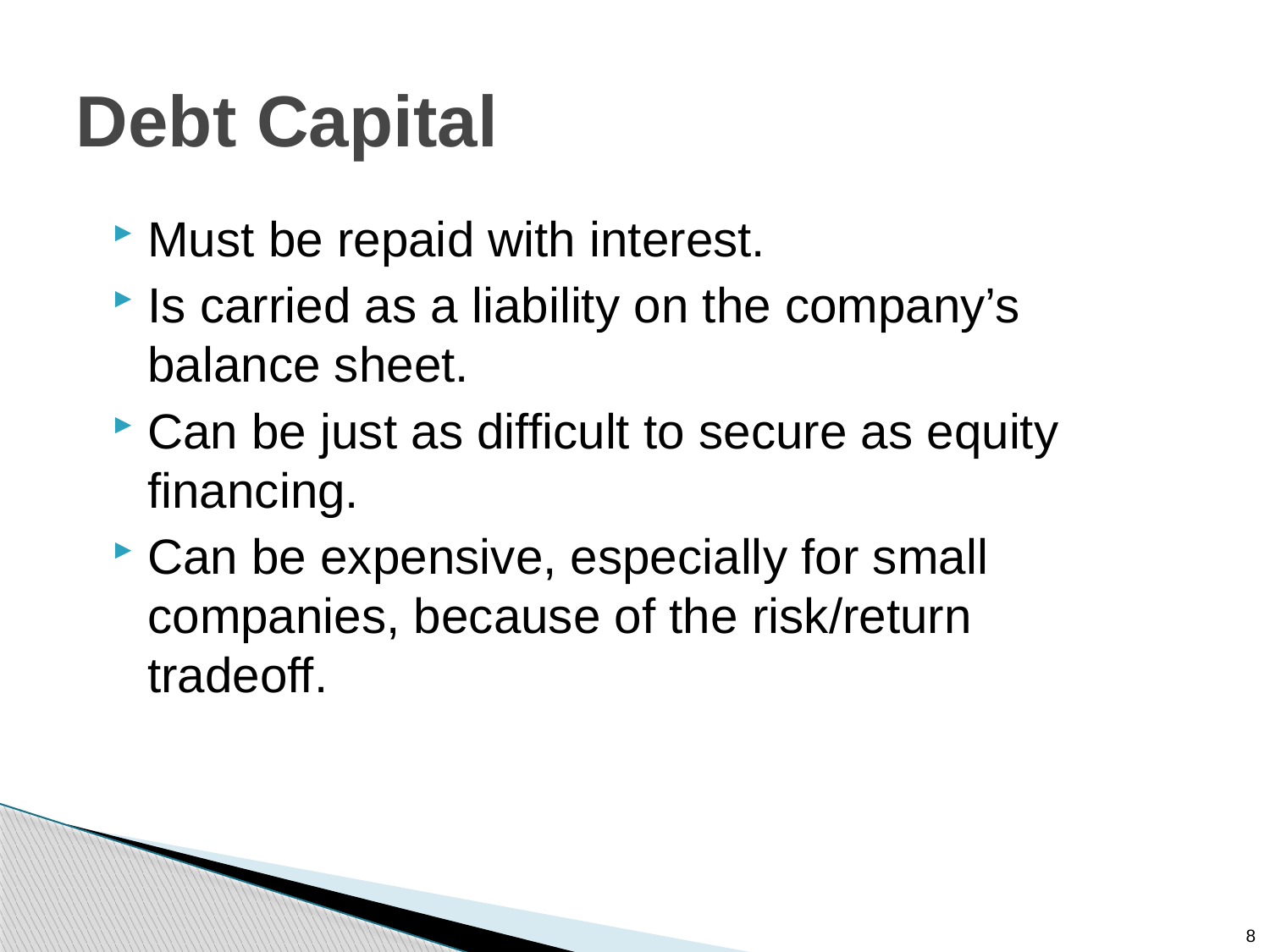

Debt Capital
Must be repaid with interest.
Is carried as a liability on the company’s balance sheet.
Can be just as difficult to secure as equity financing.
Can be expensive, especially for small companies, because of the risk/return tradeoff.
8